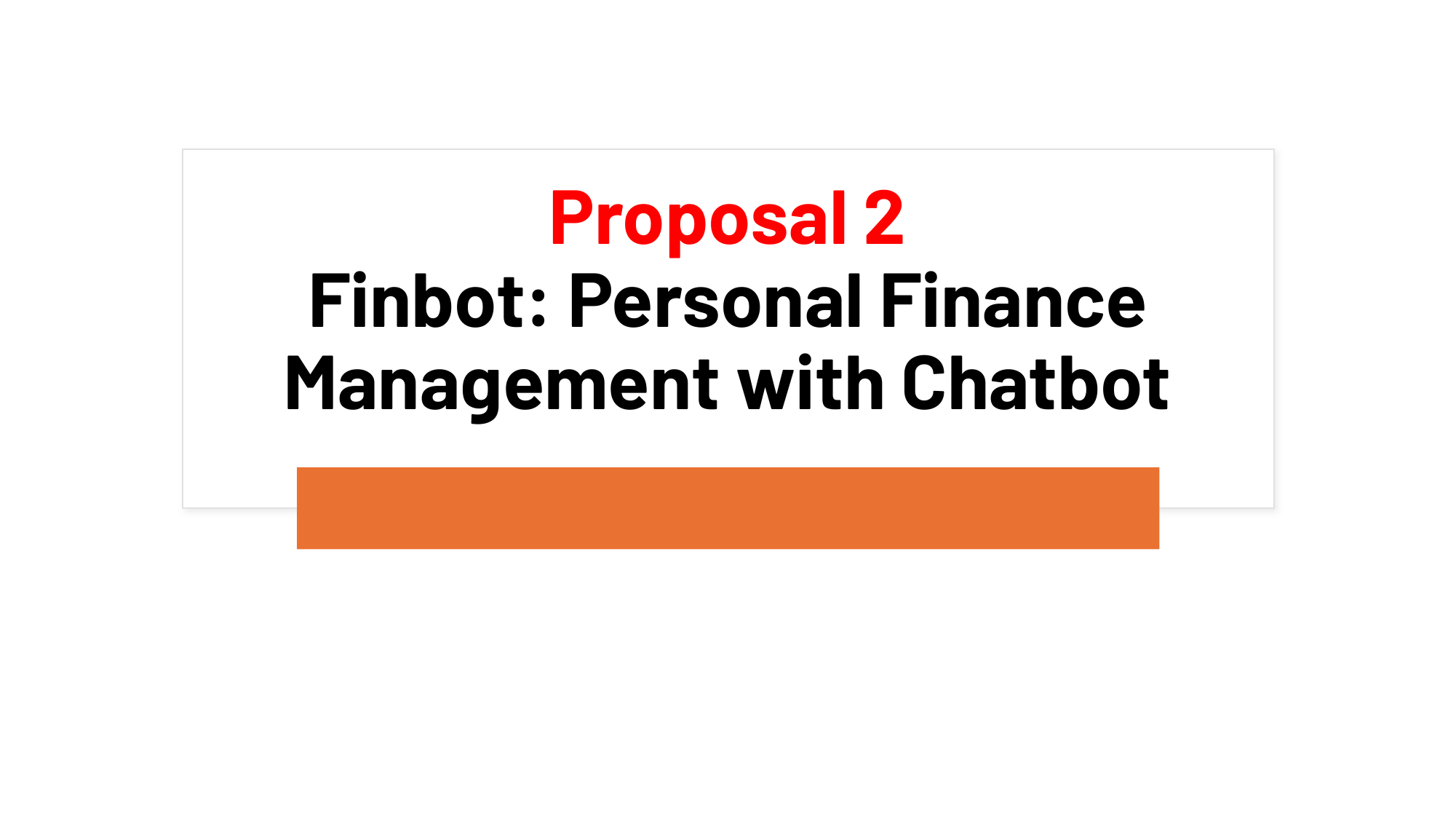

# Proposal 2 Finbot: Personal Finance Management with Chatbot